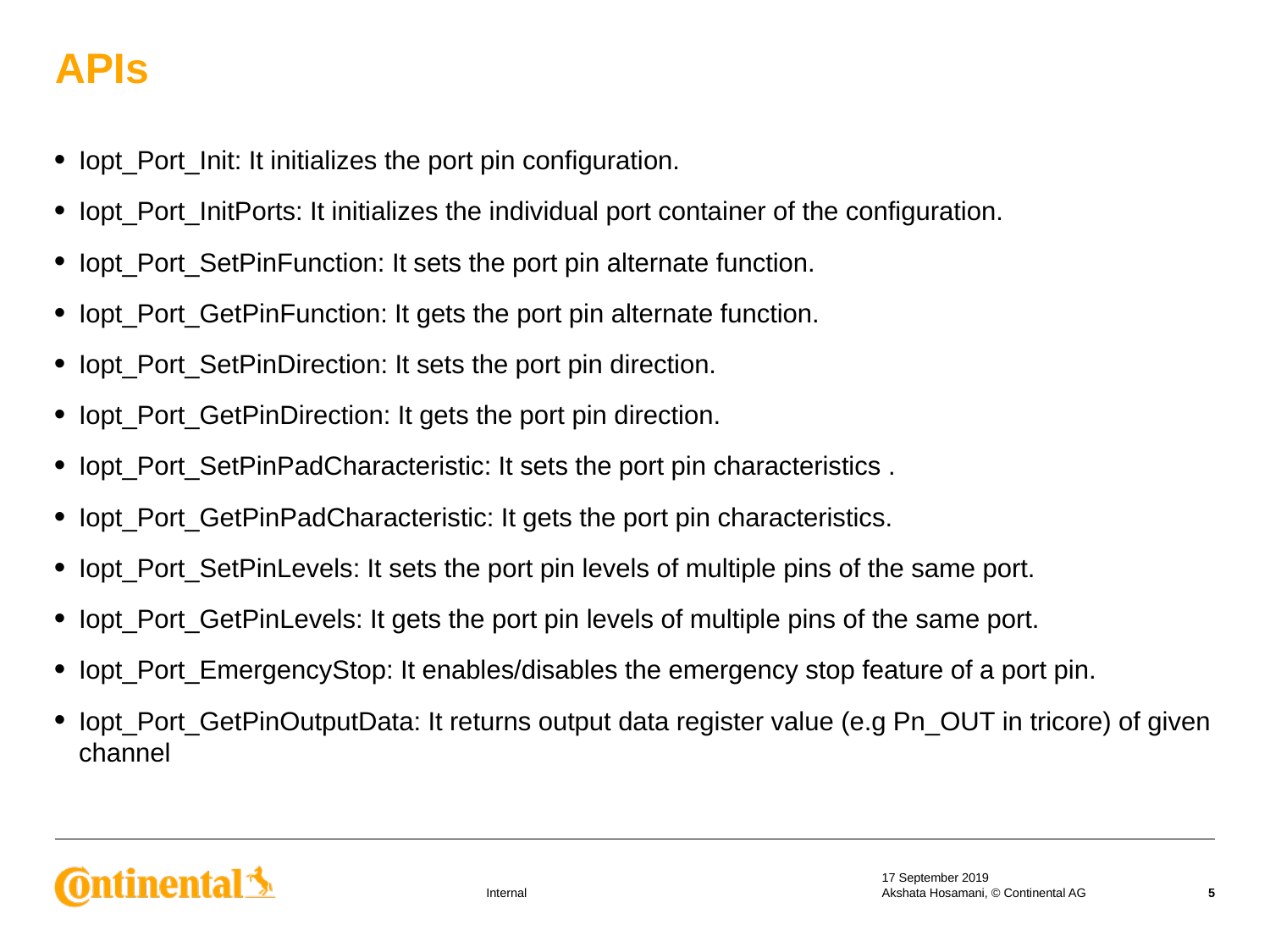

# APIs
Iopt_Port_Init: It initializes the port pin configuration.
Iopt_Port_InitPorts: It initializes the individual port container of the configuration.
Iopt_Port_SetPinFunction: It sets the port pin alternate function.
Iopt_Port_GetPinFunction: It gets the port pin alternate function.
Iopt_Port_SetPinDirection: It sets the port pin direction.
Iopt_Port_GetPinDirection: It gets the port pin direction.
Iopt_Port_SetPinPadCharacteristic: It sets the port pin characteristics .
Iopt_Port_GetPinPadCharacteristic: It gets the port pin characteristics.
Iopt_Port_SetPinLevels: It sets the port pin levels of multiple pins of the same port.
Iopt_Port_GetPinLevels: It gets the port pin levels of multiple pins of the same port.
Iopt_Port_EmergencyStop: It enables/disables the emergency stop feature of a port pin.
Iopt_Port_GetPinOutputData: It returns output data register value (e.g Pn_OUT in tricore) of given channel
17 September 2019
Akshata Hosamani, © Continental AG
5